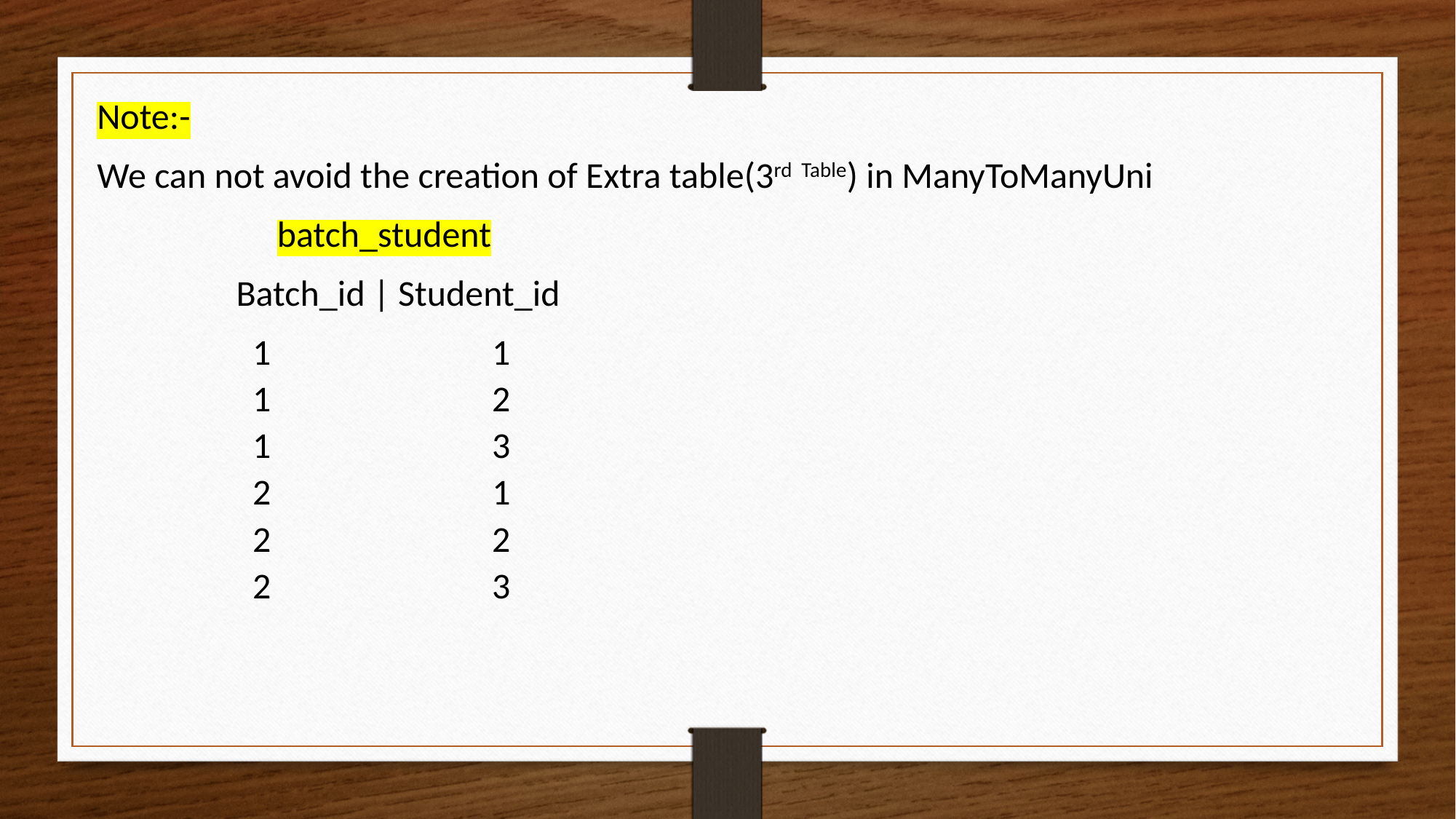

Note:-
We can not avoid the creation of Extra table(3rd  Table) in ManyToManyUni
                      batch_student
                 Batch_id | Student_id
                   1                           1
                   1                           2
                   1                           3
                   2                           1
                   2                           2
                   2                           3